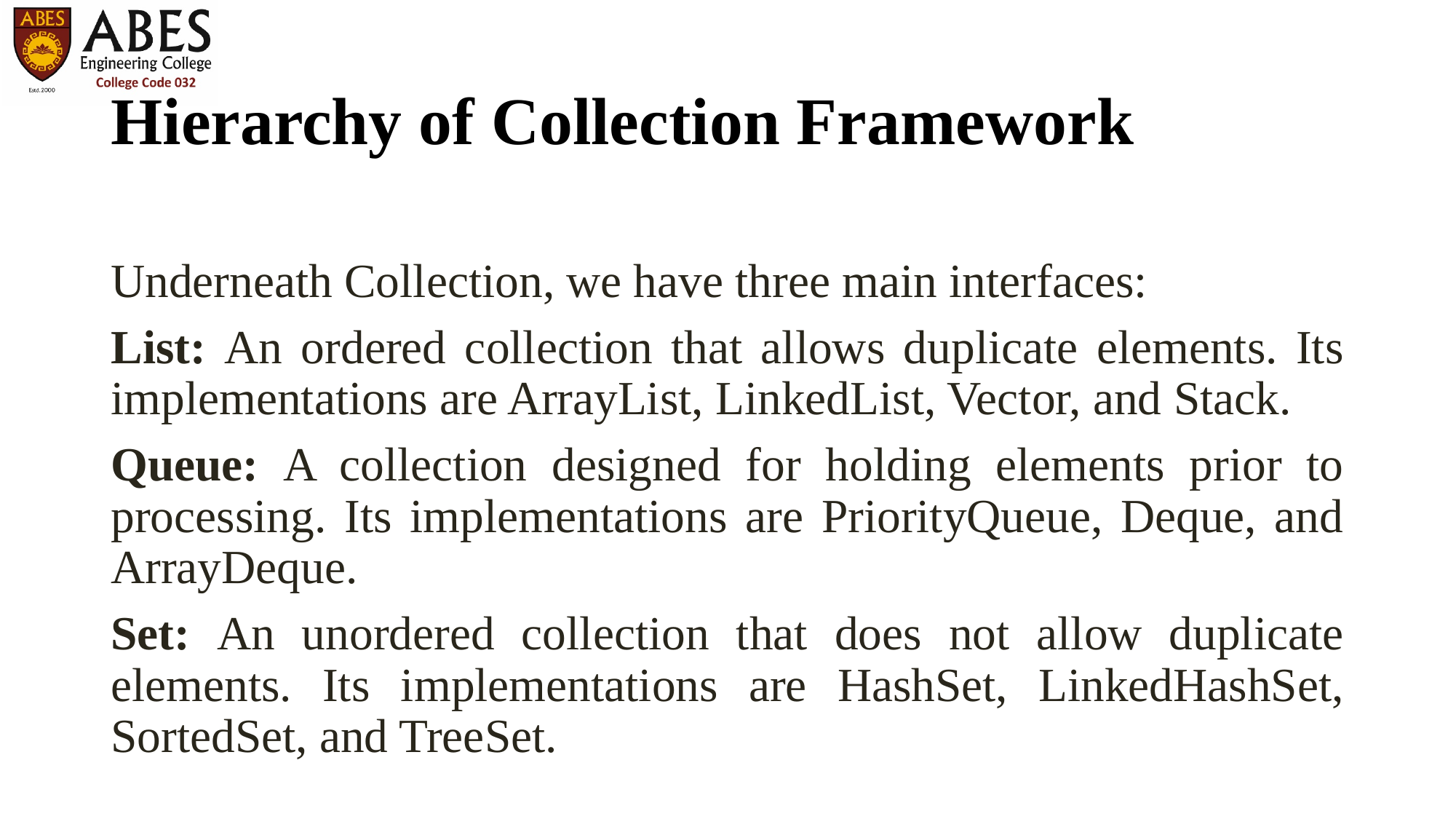

# Hierarchy of Collection Framework
Underneath Collection, we have three main interfaces:
List: An ordered collection that allows duplicate elements. Its implementations are ArrayList, LinkedList, Vector, and Stack.
Queue: A collection designed for holding elements prior to processing. Its implementations are PriorityQueue, Deque, and ArrayDeque.
Set: An unordered collection that does not allow duplicate elements. Its implementations are HashSet, LinkedHashSet, SortedSet, and TreeSet.